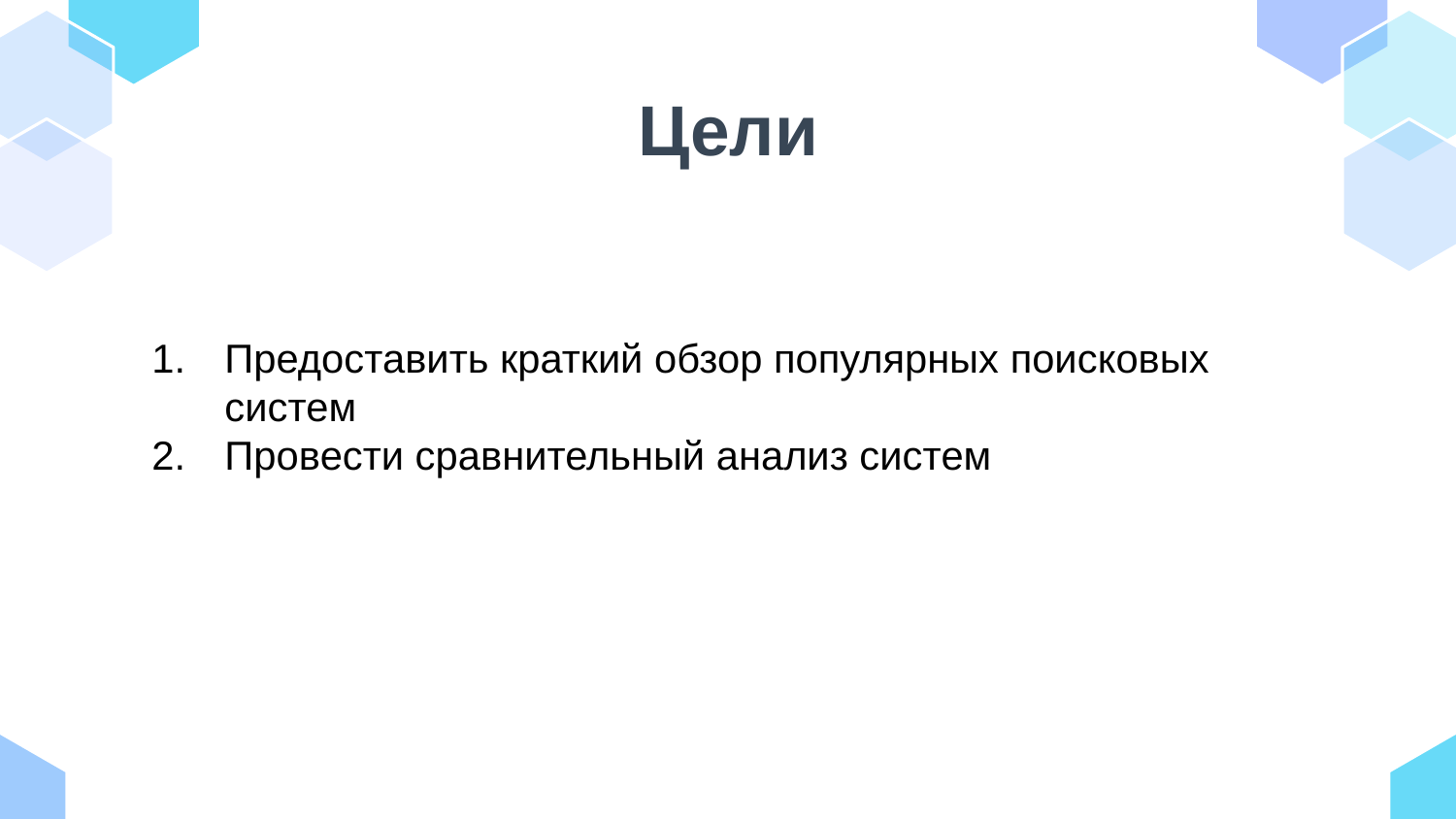

# Цели
Предоставить краткий обзор популярных поисковых систем
Провести сравнительный анализ систем